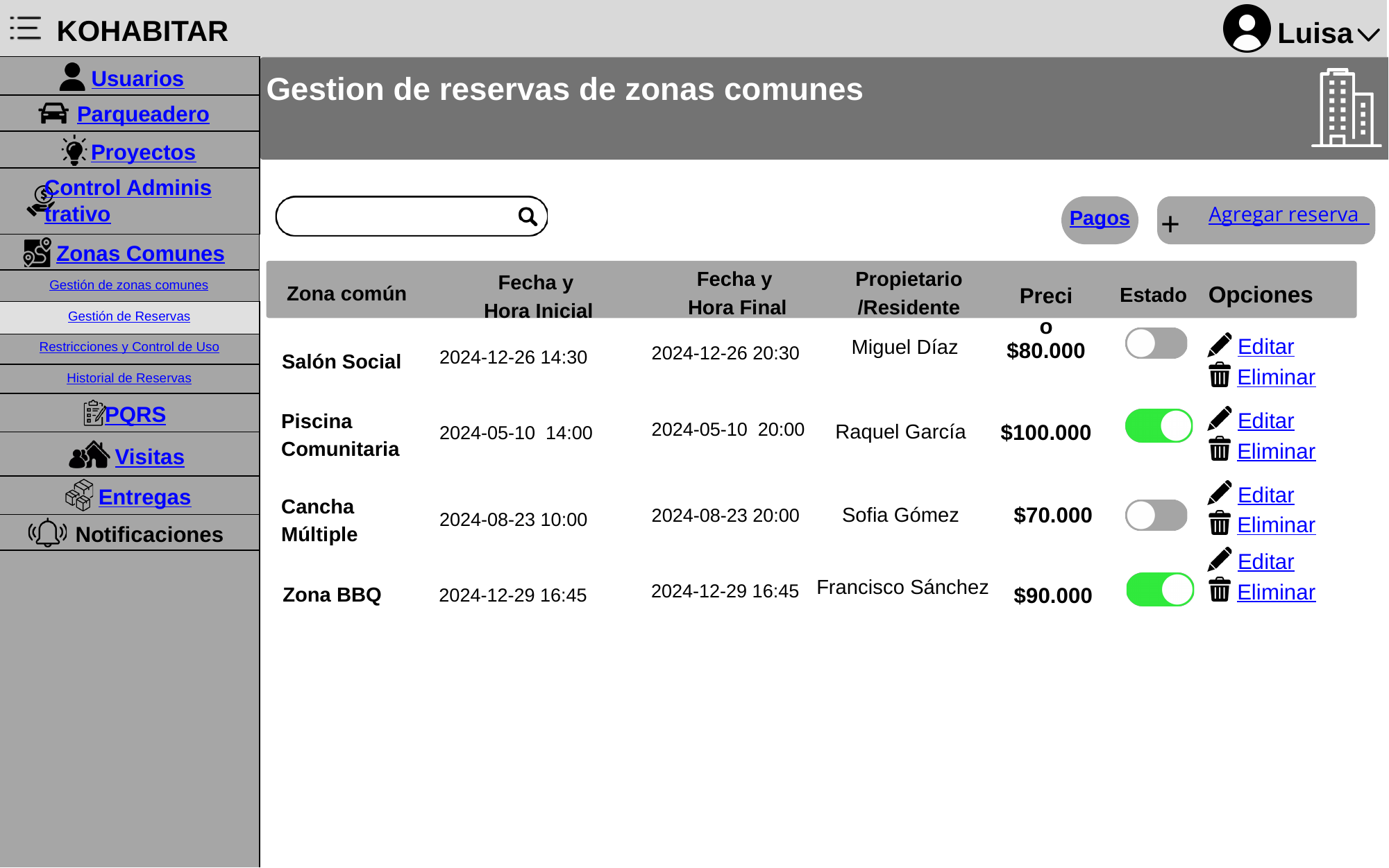

KOHABITAR
Luisa

Usuarios
Gestion de reservas de zonas comunes

Parqueadero

Proyectos

Control Administrativo

Pagos

Agregar reserva
+

Zonas Comunes

Fecha y
Hora Final
Propietario
/Residente
Fecha y
Hora Inicial

Gestión de zonas comunes
Opciones
Zona común
Precio
Estado

Gestión de Reservas

Miguel Díaz
Editar

Eliminar

Restricciones y Control de Uso
$80.000
2024-12-26 20:30
2024-12-26 14:30
Salón Social

Historial de Reservas

PQRS

Piscina Comunitaria
Editar

Eliminar

2024-05-10  20:00
$100.000
Raquel García
2024-05-10  14:00

Visitas

Entregas

Editar

Eliminar

Cancha
Múltiple
$70.000
Sofia Gómez
2024-08-23 20:00

2024-08-23 10:00

Notificaciones

Editar

Eliminar

Francisco Sánchez

2024-12-29 16:45
$90.000
Zona BBQ
2024-12-29 16:45